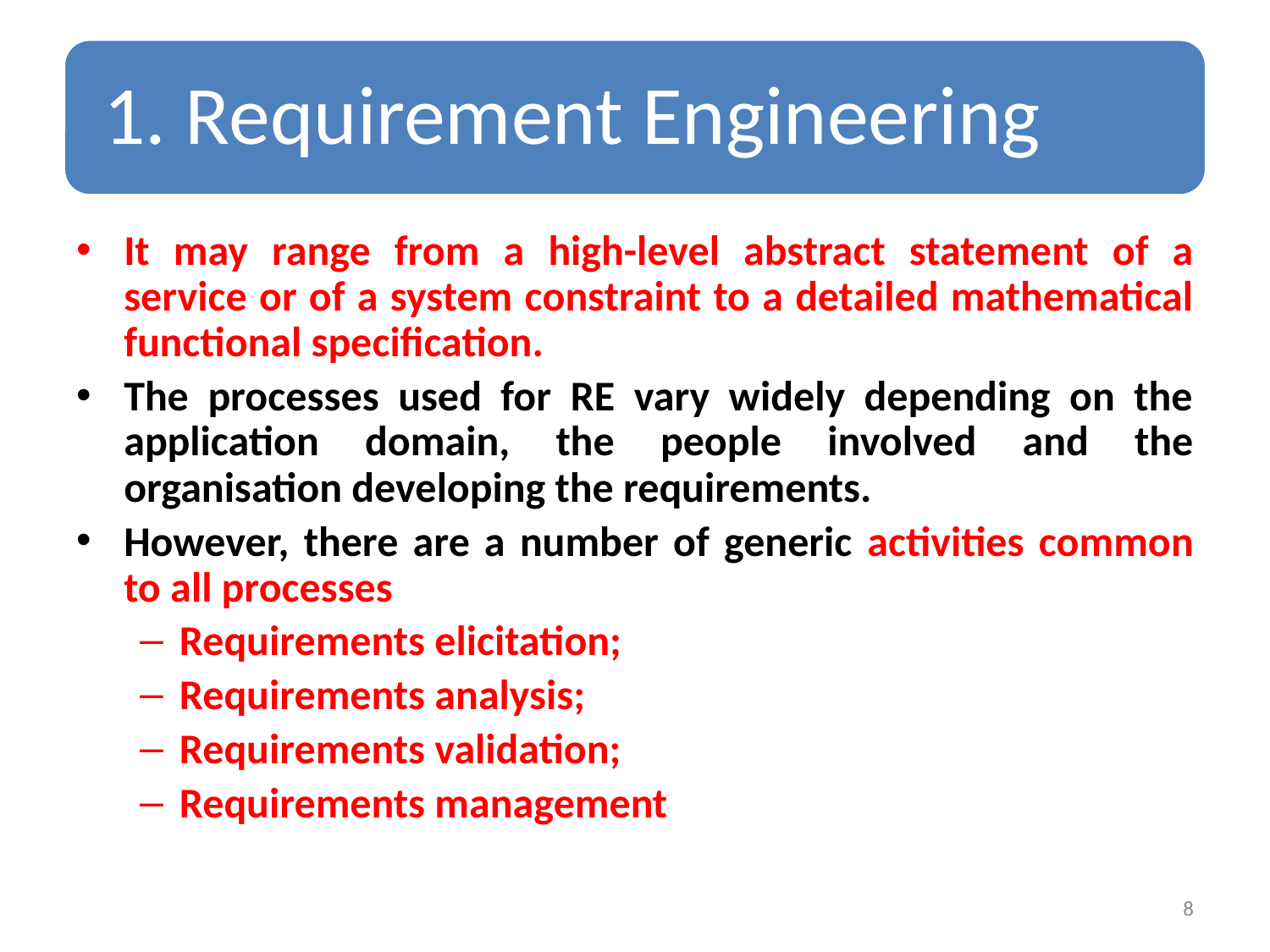

1. Requirement Engineering
It may range from a high-level abstract statement of a service or of a system constraint to a detailed mathematical functional specification.
The processes used for RE vary widely depending on the application domain, the people involved and the organisation developing the requirements.
However, there are a number of generic activities common to all processes
Requirements elicitation;
Requirements analysis;
Requirements validation;
Requirements management
8